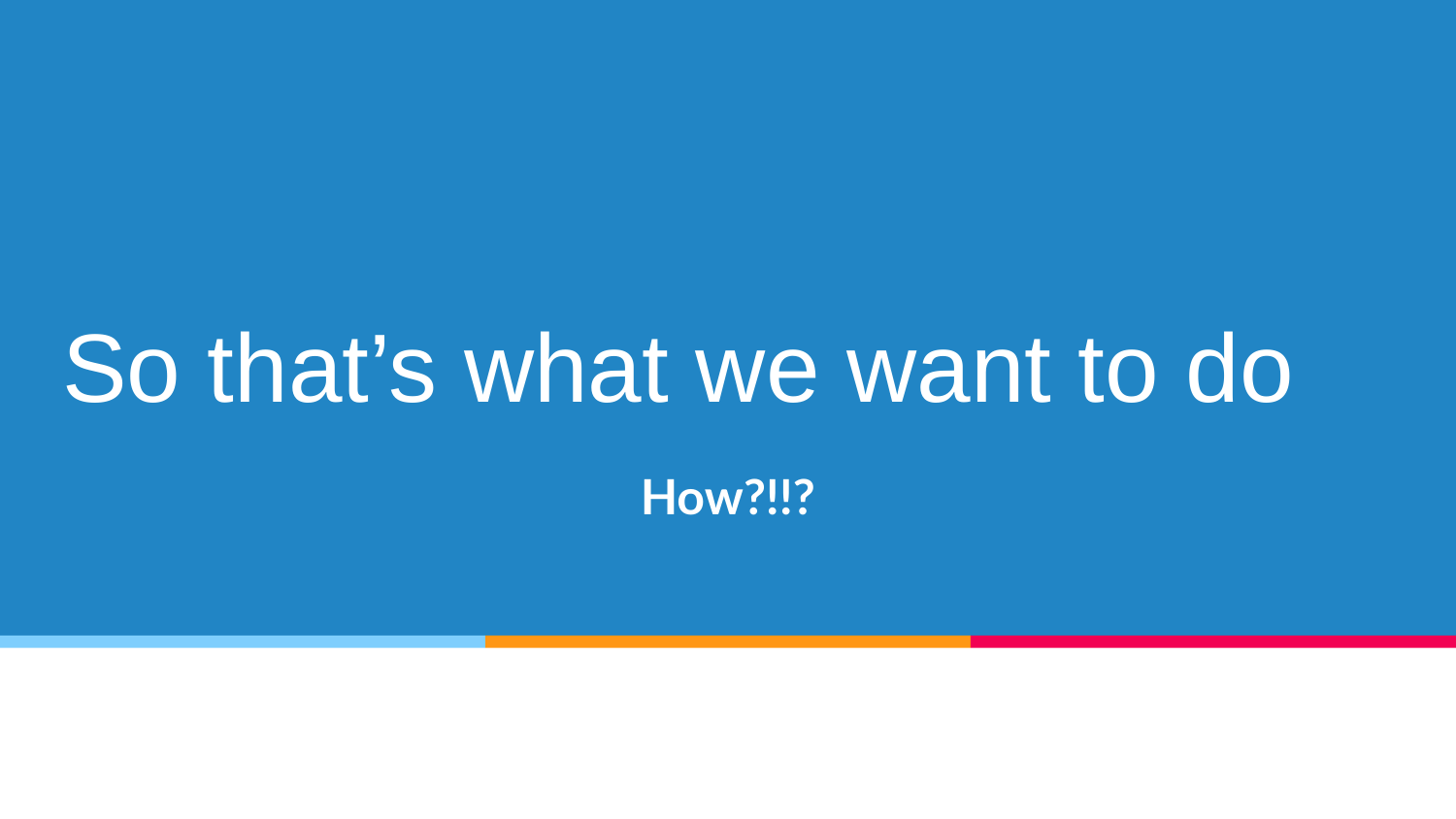

# So that’s what we want to do
How?!!?